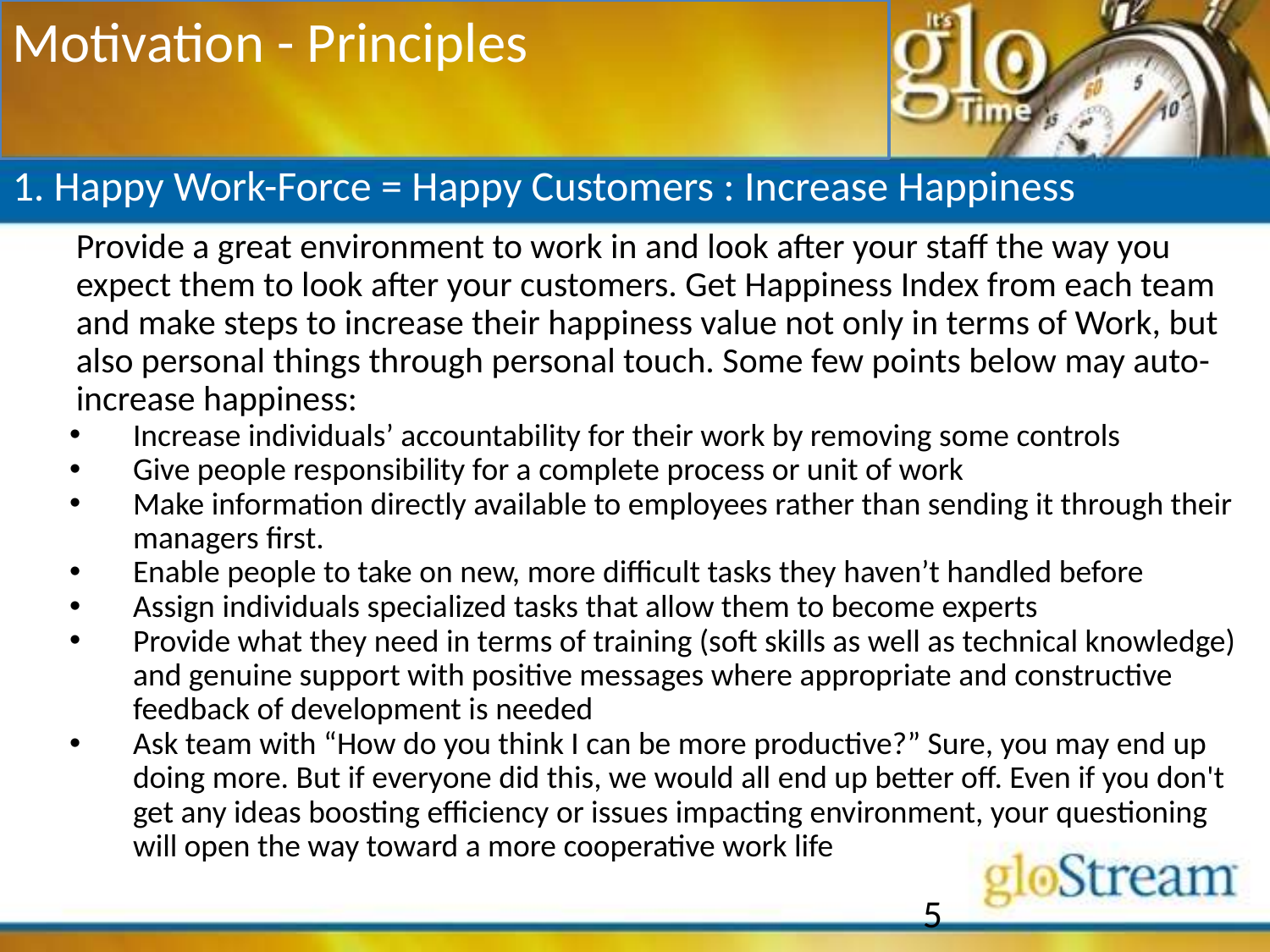

Motivation - Principles
1. Happy Work-Force = Happy Customers : Increase Happiness
	Provide a great environment to work in and look after your staff the way you expect them to look after your customers. Get Happiness Index from each team and make steps to increase their happiness value not only in terms of Work, but also personal things through personal touch. Some few points below may auto-increase happiness:
Increase individuals’ accountability for their work by removing some controls
Give people responsibility for a complete process or unit of work
Make information directly available to employees rather than sending it through their managers first.
Enable people to take on new, more difficult tasks they haven’t handled before
Assign individuals specialized tasks that allow them to become experts
Provide what they need in terms of training (soft skills as well as technical knowledge) and genuine support with positive messages where appropriate and constructive feedback of development is needed
Ask team with “How do you think I can be more productive?” Sure, you may end up doing more. But if everyone did this, we would all end up better off. Even if you don't get any ideas boosting efficiency or issues impacting environment, your questioning will open the way toward a more cooperative work life

5